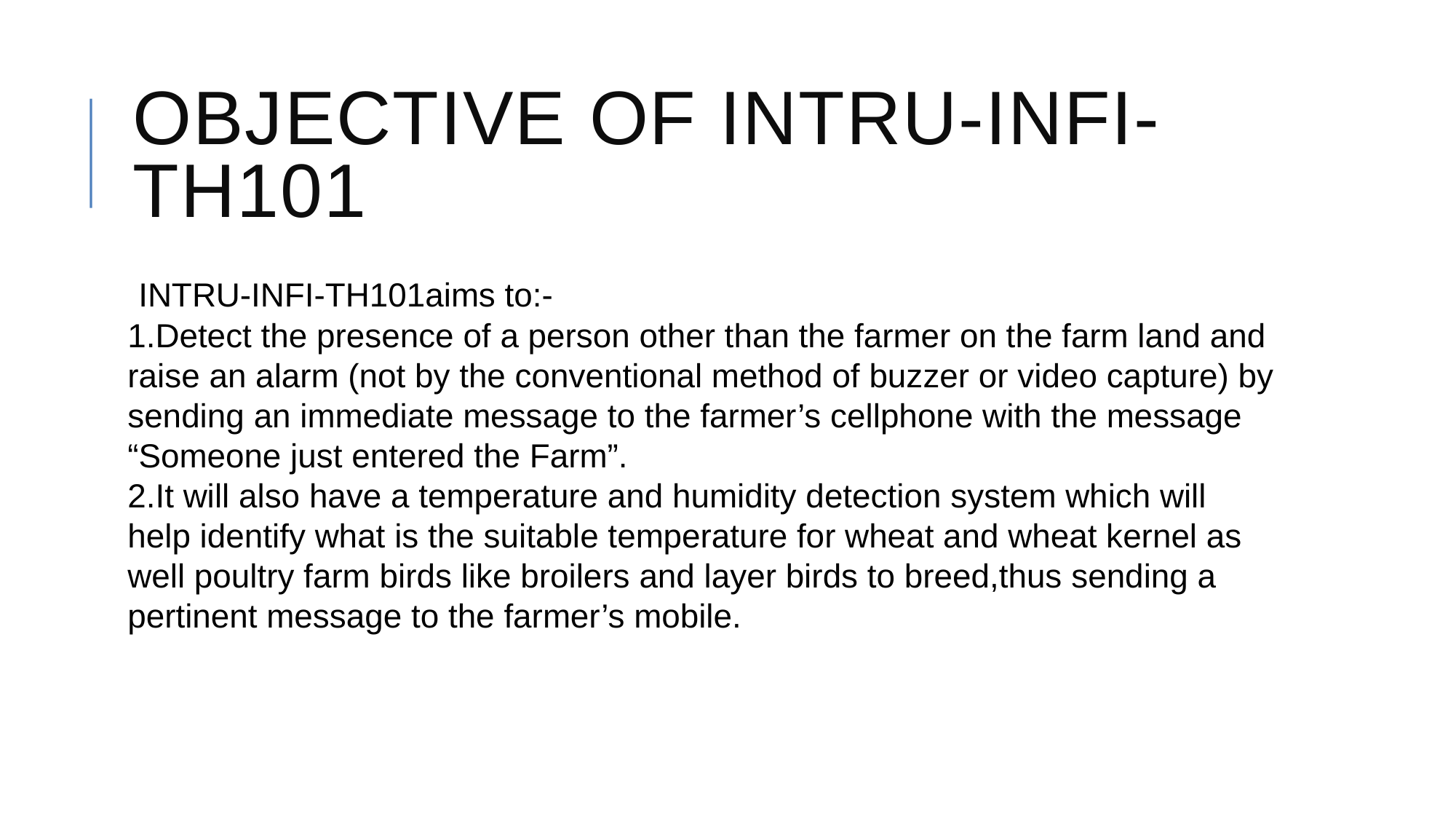

OBJECTIVE OF INTRU-INFI-TH101
INTRU-INFI-TH101aims to:-
1.Detect the presence of a person other than the farmer on the farm land and raise an alarm (not by the conventional method of buzzer or video capture) by sending an immediate message to the farmer’s cellphone with the message “Someone just entered the Farm”.
2.It will also have a temperature and humidity detection system which will help identify what is the suitable temperature for wheat and wheat kernel as well poultry farm birds like broilers and layer birds to breed,thus sending a pertinent message to the farmer’s mobile.